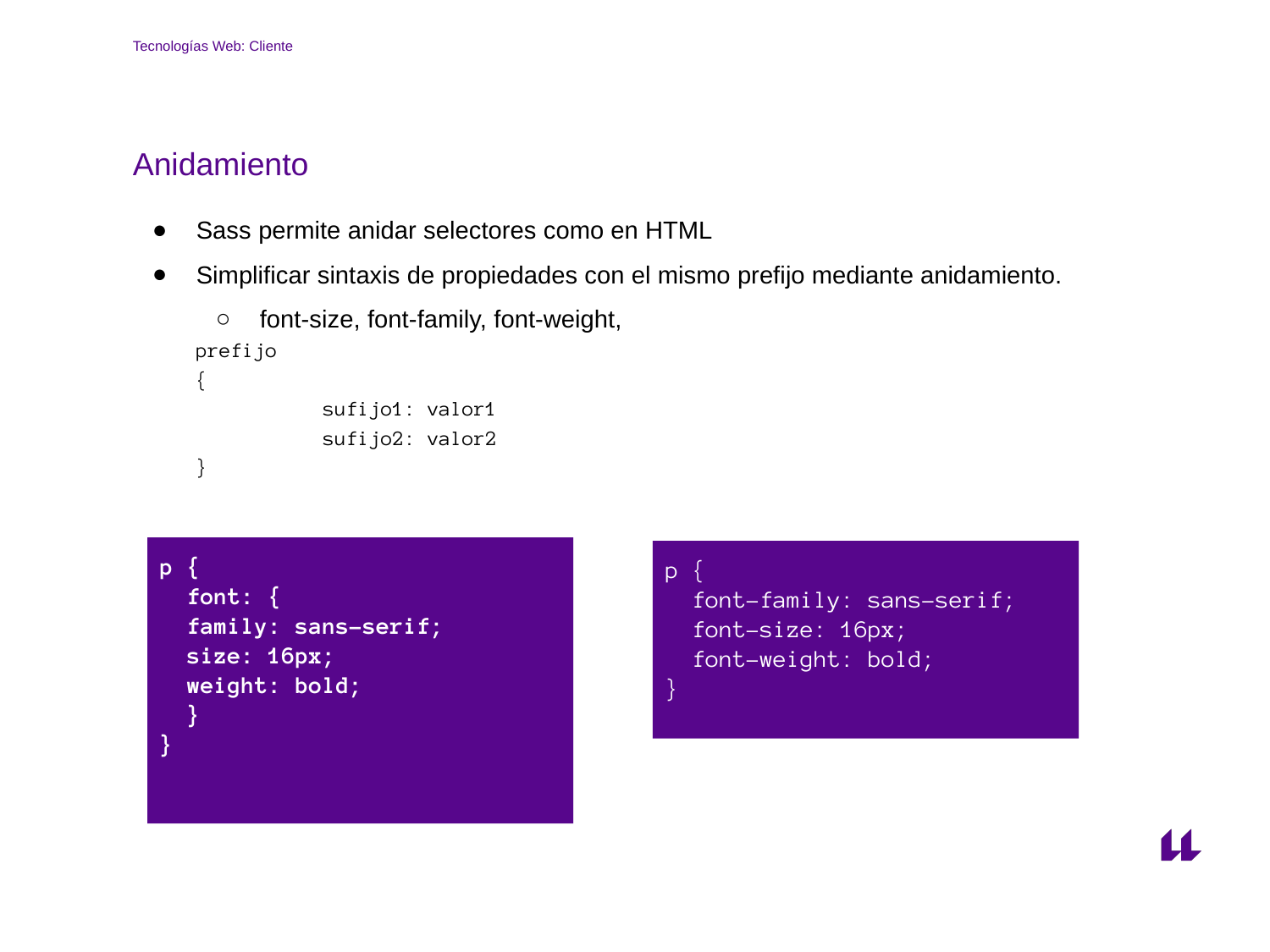

# Tecnologías Web: Cliente
Anidamiento
Sass permite anidar selectores como en HTML
Simplificar sintaxis de propiedades con el mismo prefijo mediante anidamiento.
font-size, font-family, font-weight,
prefijo
{
	sufijo1: valor1
	sufijo2: valor2
}

p {
  font: {
  family: sans-serif;
  size: 16px;
  weight: bold;
  }
}

p {
  font-family: sans-serif;
  font-size: 16px;
  font-weight: bold;
}